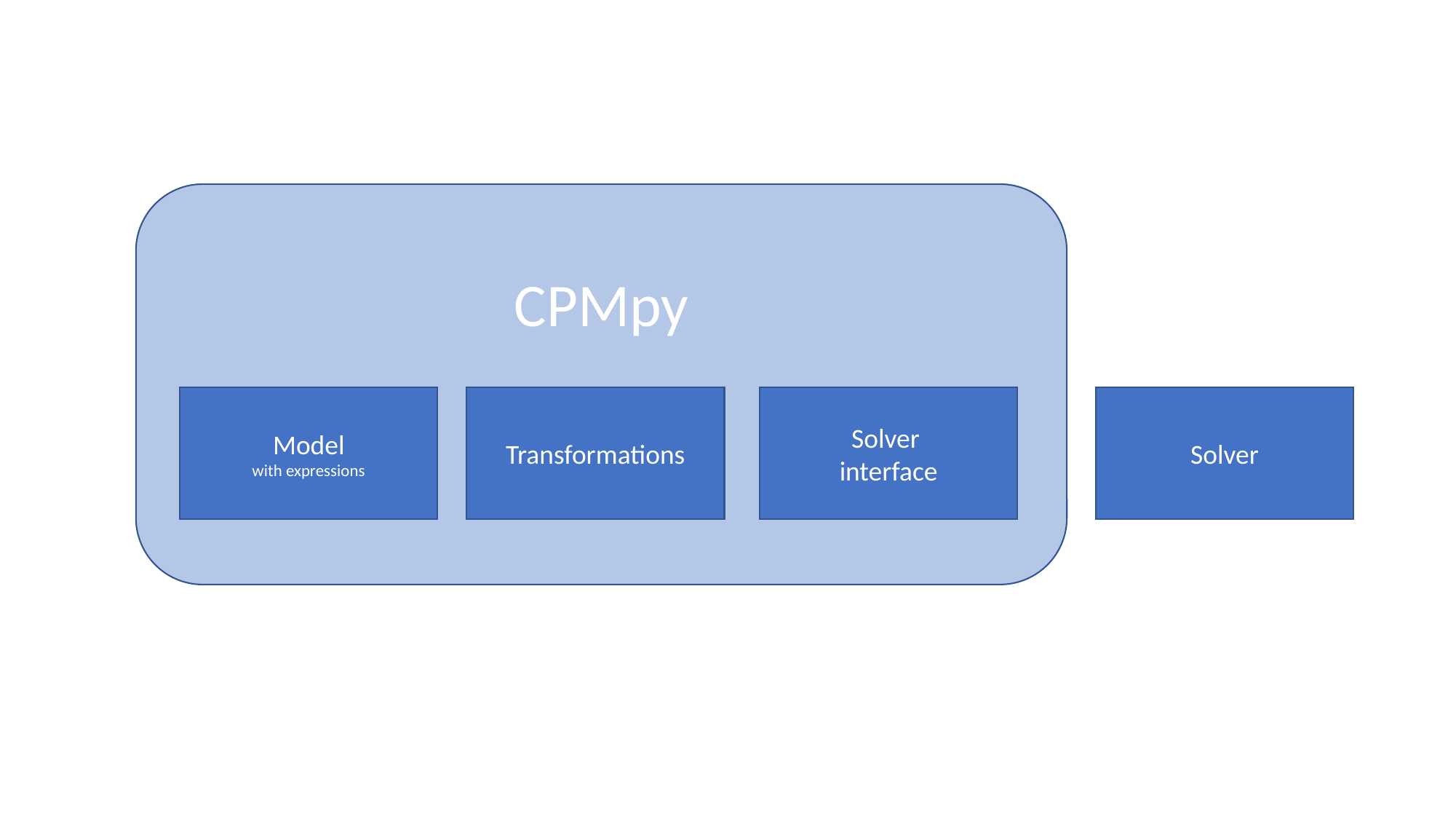

CPMpy

Model
with expressions
Transformations
Solver
interface
Solver